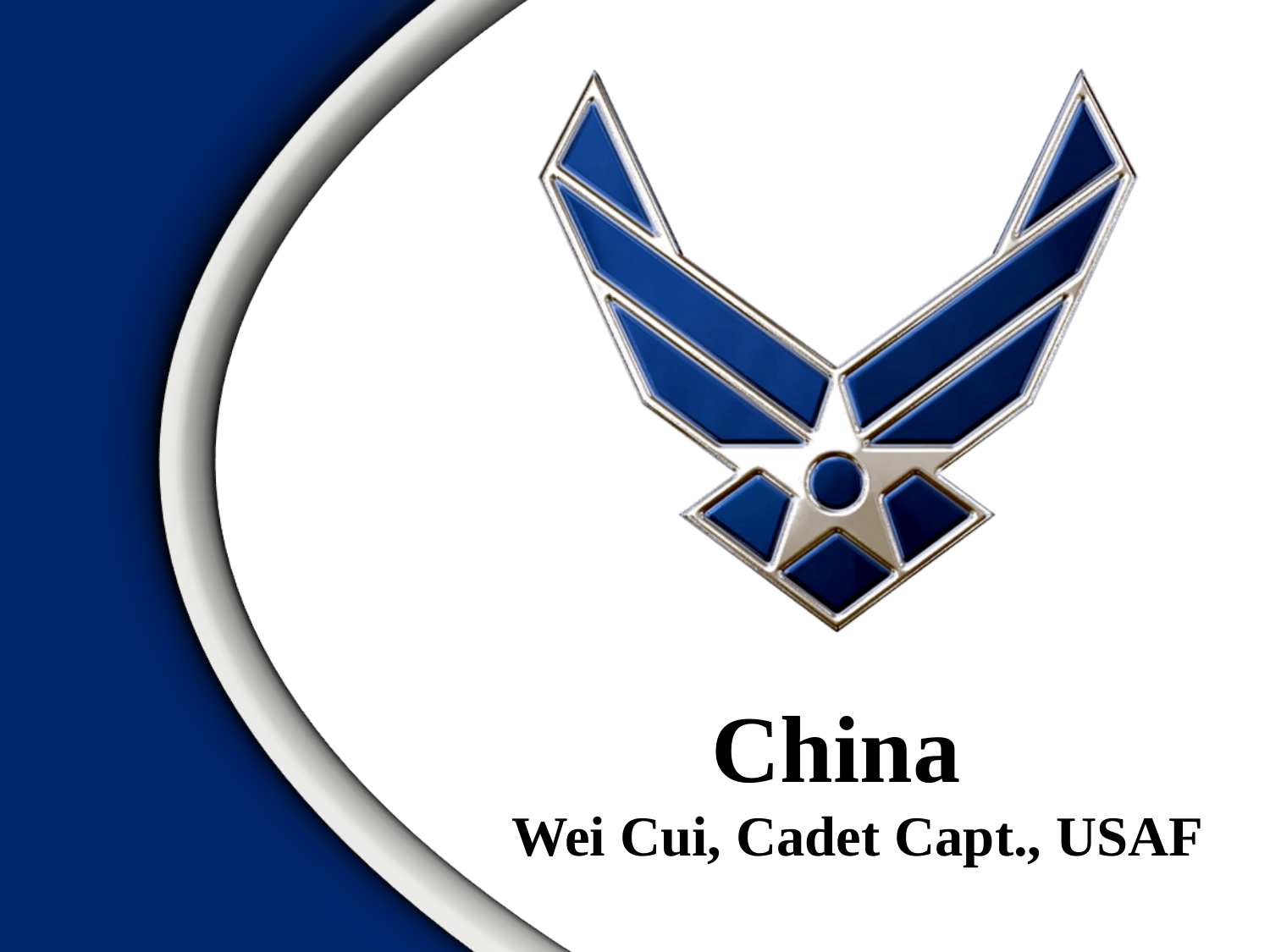

# China
Wei Cui, Cadet Capt., USAF